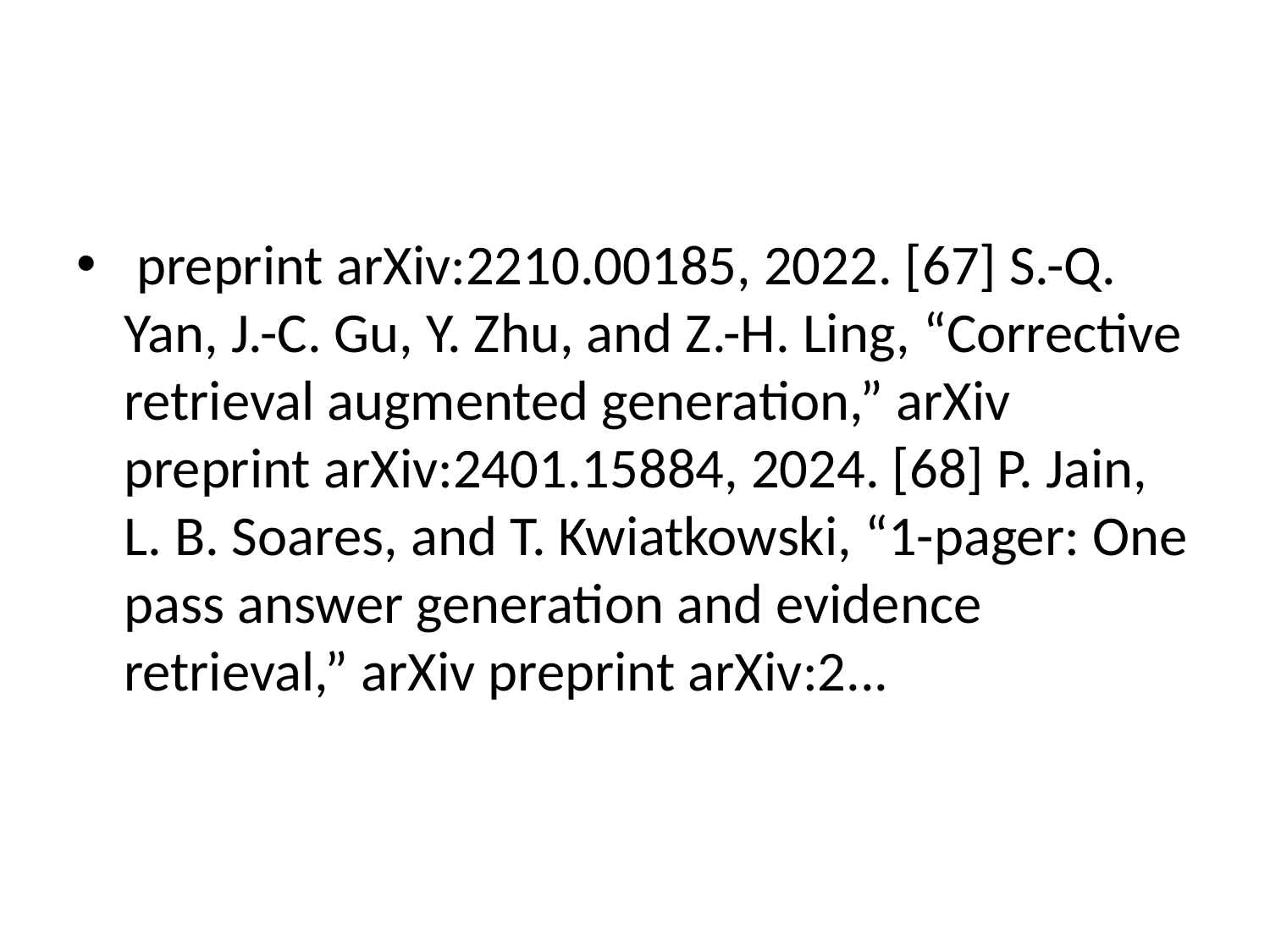

#
 preprint arXiv:2210.00185, 2022. [67] S.-Q. Yan, J.-C. Gu, Y. Zhu, and Z.-H. Ling, “Corrective retrieval augmented generation,” arXiv preprint arXiv:2401.15884, 2024. [68] P. Jain, L. B. Soares, and T. Kwiatkowski, “1-pager: One pass answer generation and evidence retrieval,” arXiv preprint arXiv:2...